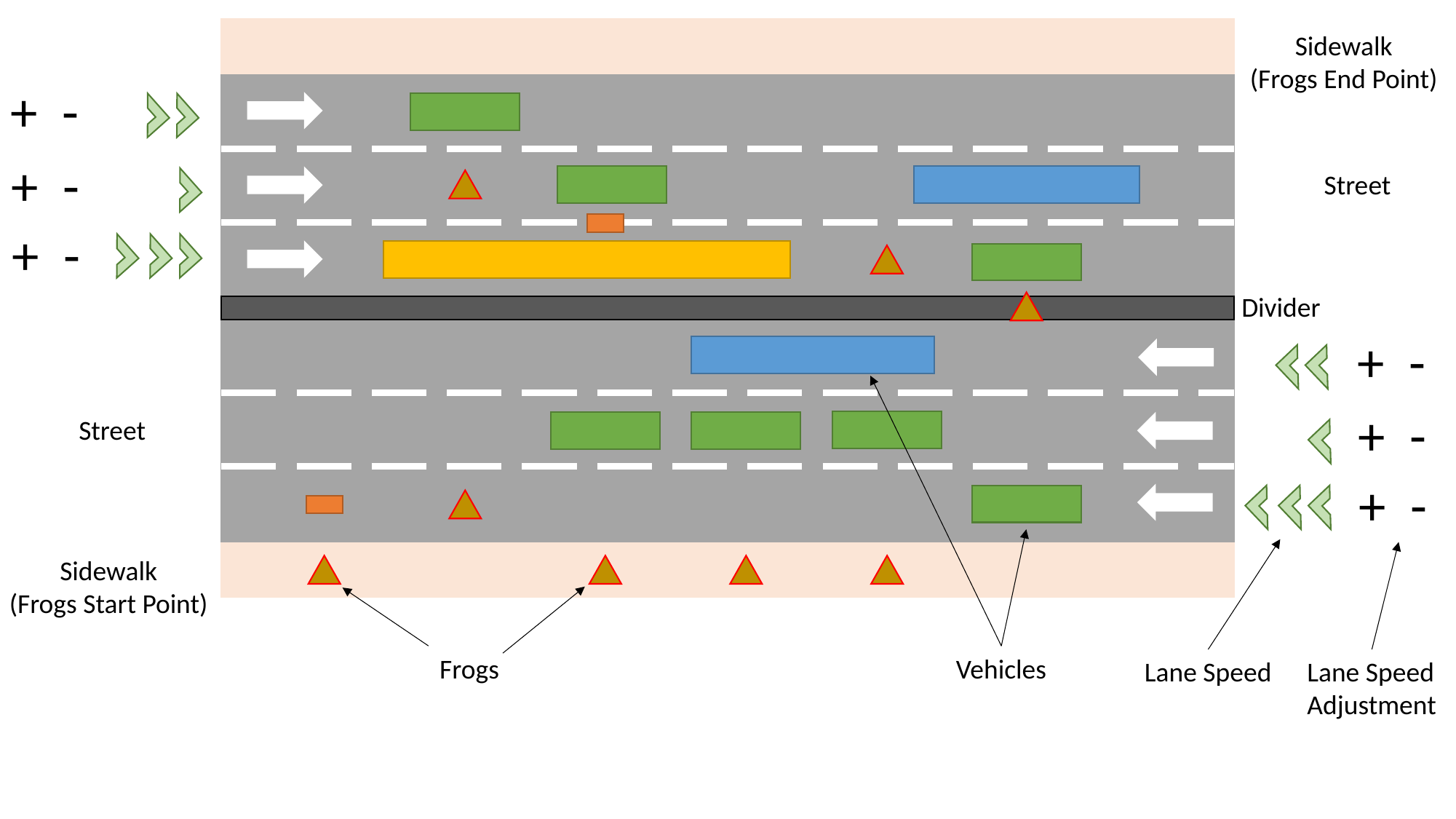

Sidewalk
(Frogs End Point)
+  -

+  -

Street

+  -

Divider

+  -

+  -
Street

+  -

Sidewalk
(Frogs Start Point)

Frogs
Vehicles
Lane Speed
Lane Speed
Adjustment